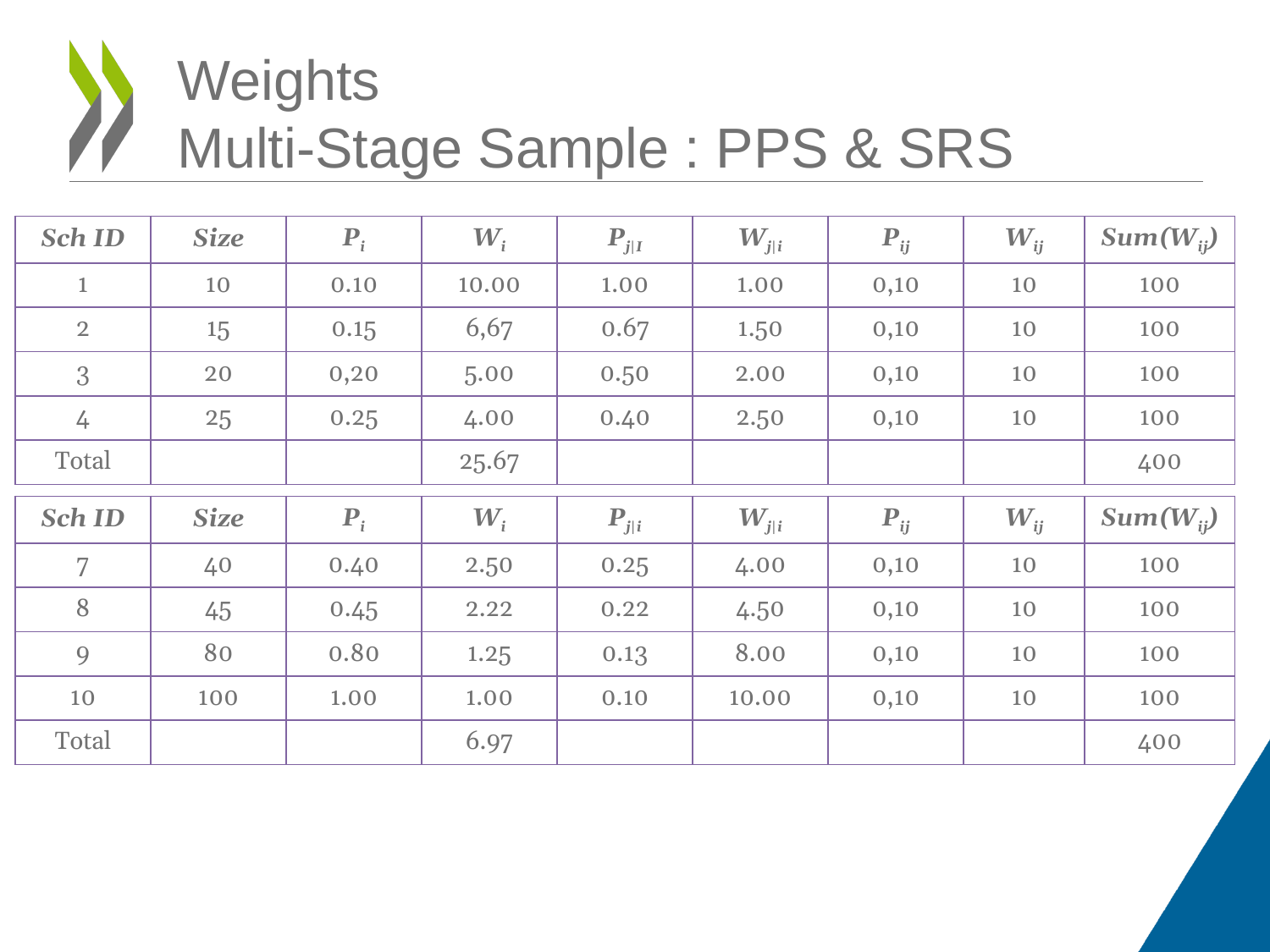

# Weights Multi-Stage Sample : PPS & SRS
| Sch ID | Size | Pi | Wi | Pj|I | Wj|i | Pij | Wij | Sum(Wij) |
| --- | --- | --- | --- | --- | --- | --- | --- | --- |
| 1 | 10 | 0.10 | 10.00 | 1.00 | 1.00 | 0,10 | 10 | 100 |
| 2 | 15 | 0.15 | 6,67 | 0.67 | 1.50 | 0,10 | 10 | 100 |
| 3 | 20 | 0,20 | 5.00 | 0.50 | 2.00 | 0,10 | 10 | 100 |
| 4 | 25 | 0.25 | 4.00 | 0.40 | 2.50 | 0,10 | 10 | 100 |
| Total |  |  | 25.67 |  |  |  |  | 400 |
| Sch ID | Size | Pi | Wi | Pj|i | Wj|i | Pij | Wij | Sum(Wij) |
| --- | --- | --- | --- | --- | --- | --- | --- | --- |
| 7 | 40 | 0.40 | 2.50 | 0.25 | 4.00 | 0,10 | 10 | 100 |
| 8 | 45 | 0.45 | 2.22 | 0.22 | 4.50 | 0,10 | 10 | 100 |
| 9 | 80 | 0.80 | 1.25 | 0.13 | 8.00 | 0,10 | 10 | 100 |
| 10 | 100 | 1.00 | 1.00 | 0.10 | 10.00 | 0,10 | 10 | 100 |
| Total |  |  | 6.97 |  |  |  |  | 400 |